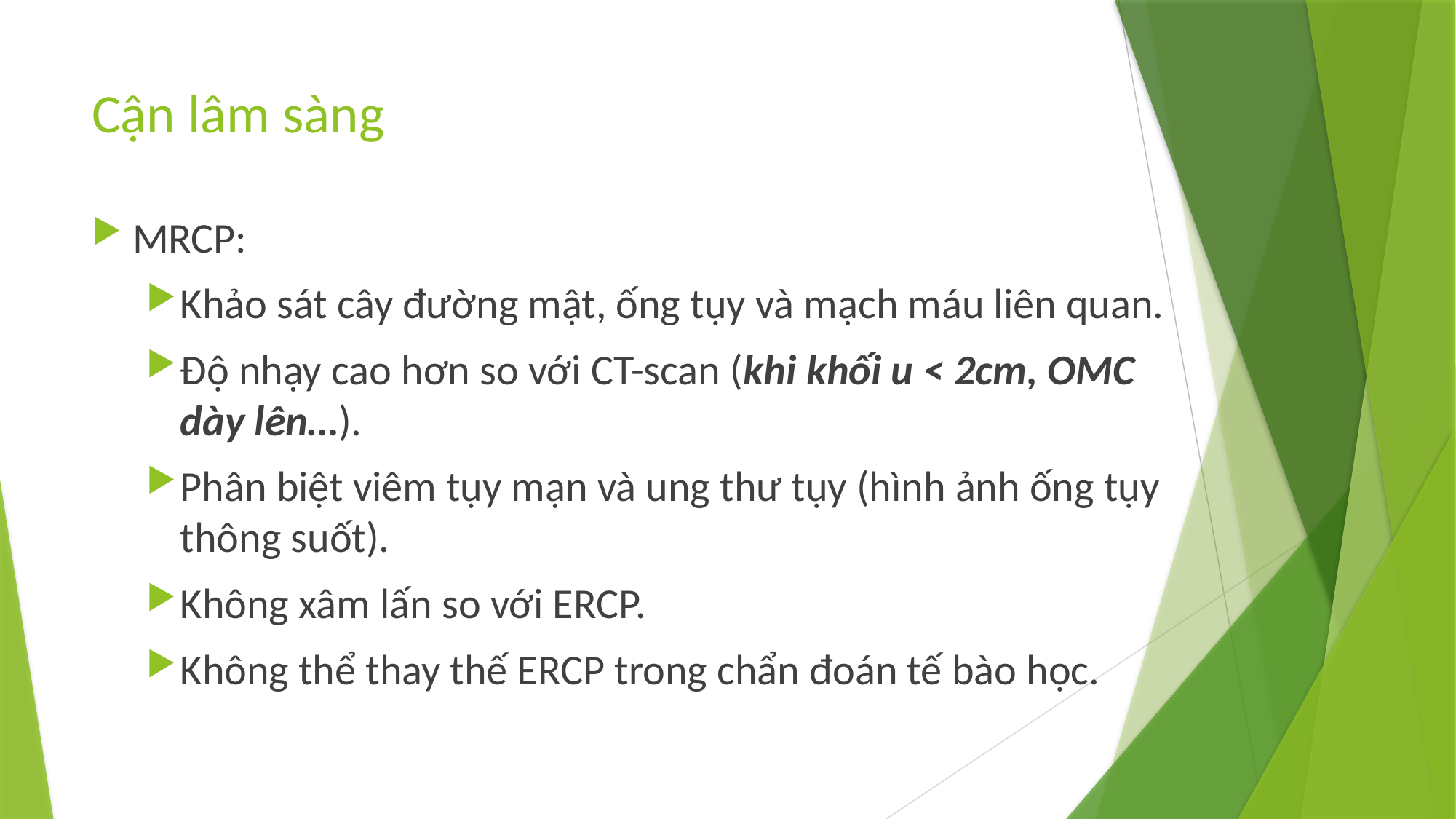

# Cận lâm sàng
MRCP:
Khảo sát cây đường mật, ống tụy và mạch máu liên quan.
Độ nhạy cao hơn so với CT-scan (khi khối u < 2cm, OMC dày lên…).
Phân biệt viêm tụy mạn và ung thư tụy (hình ảnh ống tụy thông suốt).
Không xâm lấn so với ERCP.
Không thể thay thế ERCP trong chẩn đoán tế bào học.